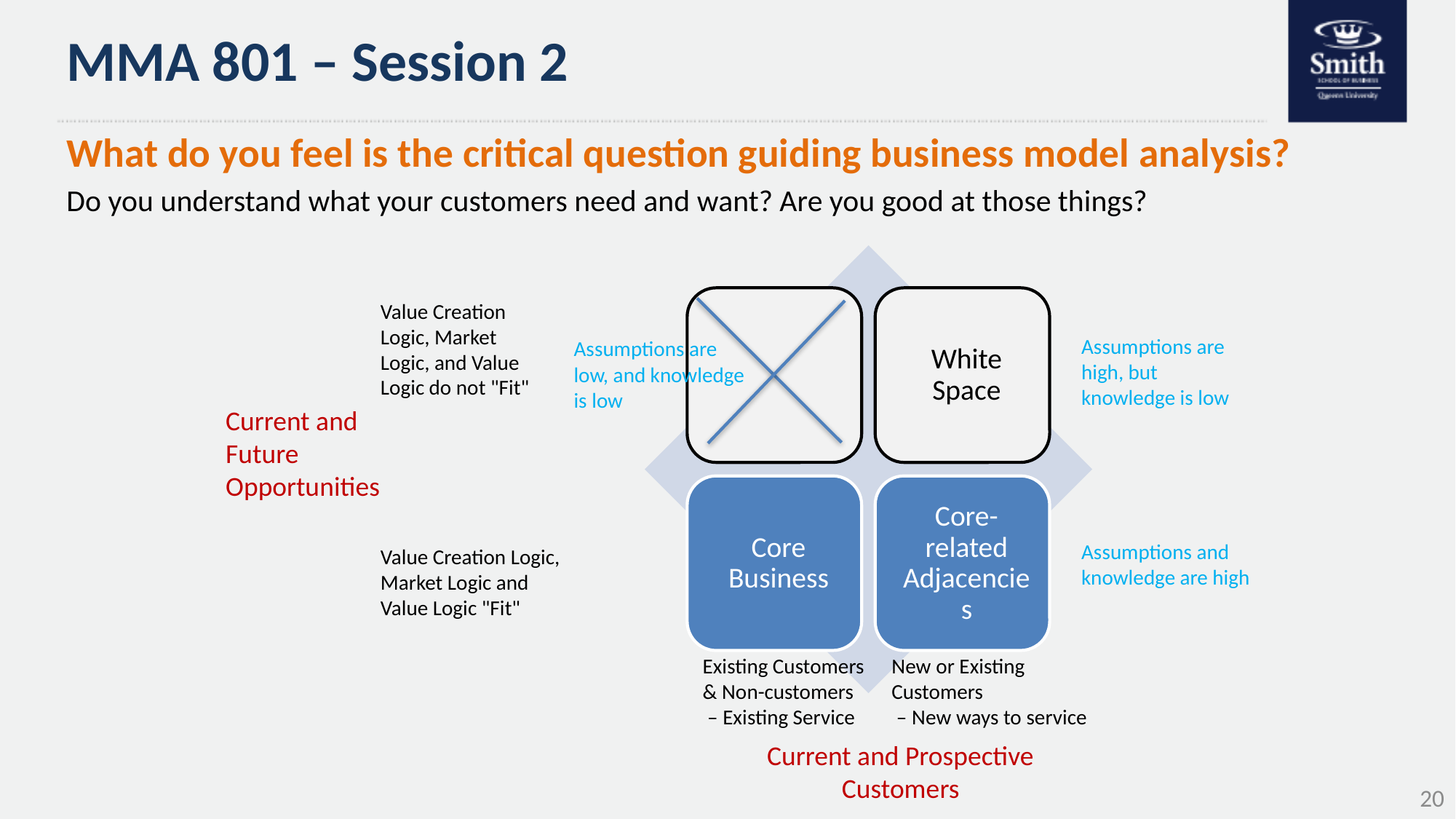

# MMA 801 – Session 2
What do you feel is the critical question guiding business model analysis?
Do you understand what your customers need and want? Are you good at those things?

White Space
Core Business
Core-related Adjacencies
Value Creation Logic, Market Logic, and Value Logic do not "Fit"
Assumptions are high, but knowledge is low
Assumptions are low, and knowledge is low
Current and Future Opportunities
Assumptions and knowledge are high
Value Creation Logic, Market Logic and Value Logic "Fit"
Existing Customers & Non-customers
 – Existing Service
New or Existing Customers
 – New ways to service
Current and Prospective Customers
20